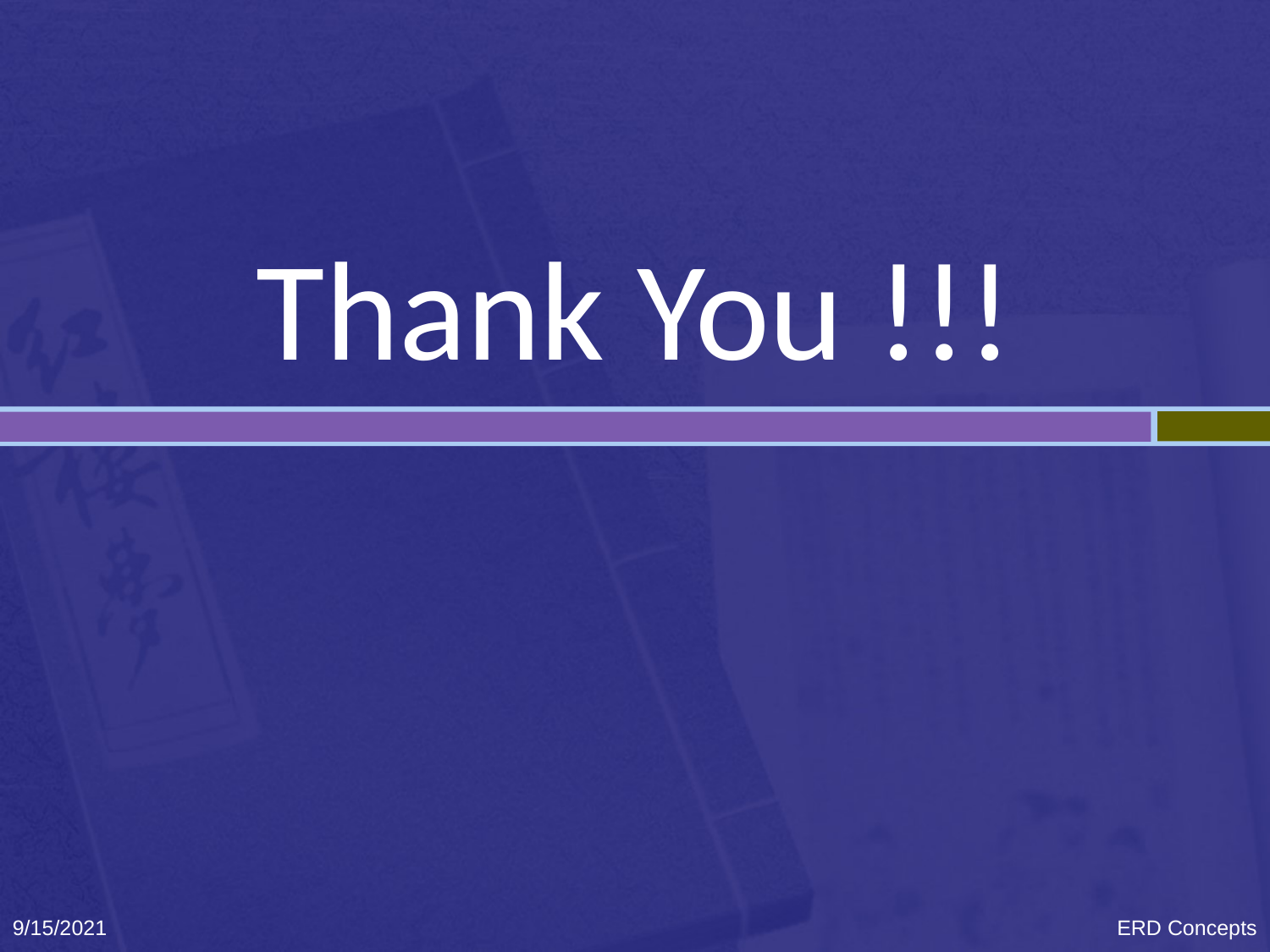

# Thank You !!!
9/15/2021
ERD Concepts